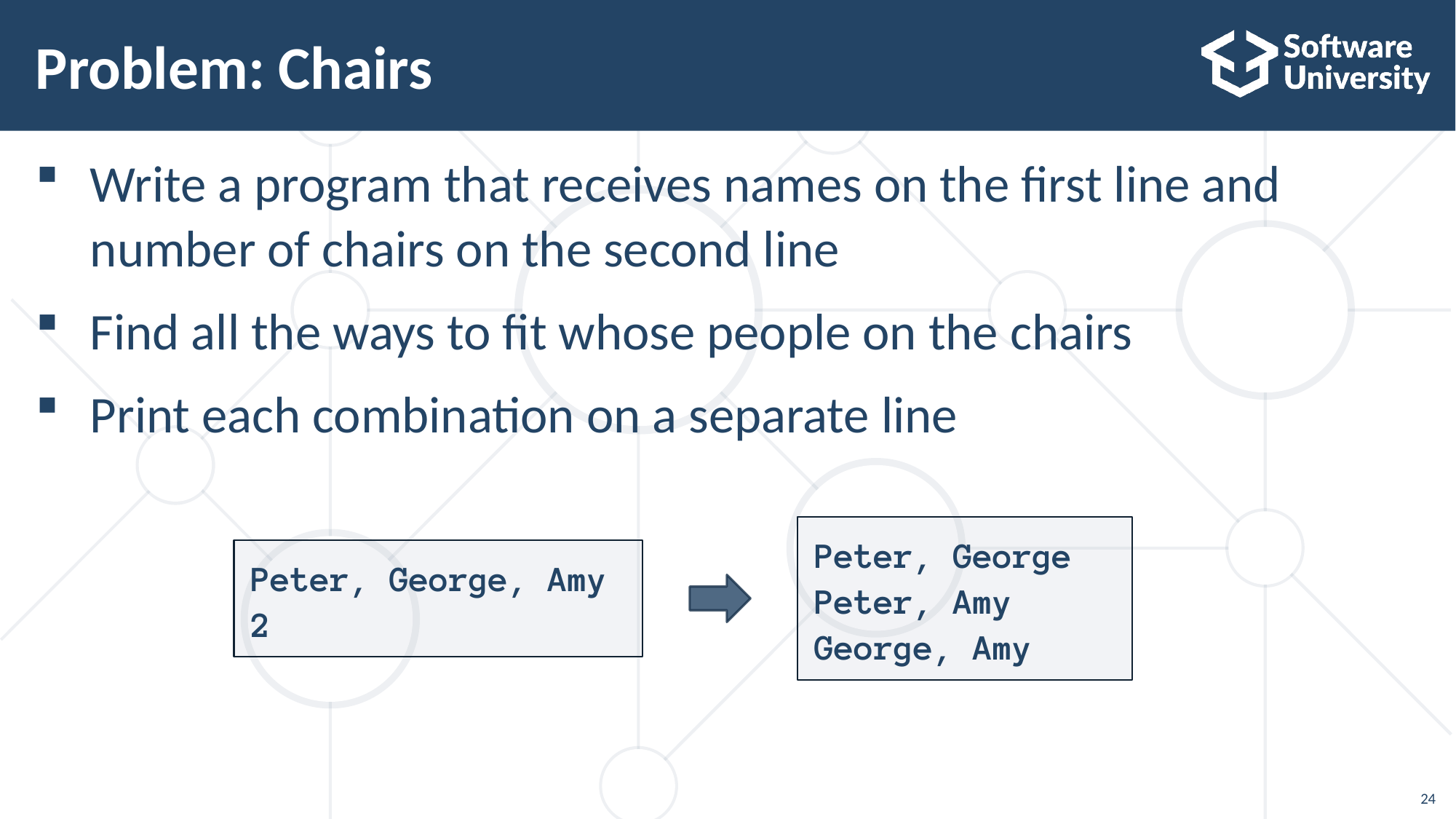

# Problem: Chairs
Write a program that receives names on the first line and number of chairs on the second line
Find all the ways to fit whose people on the chairs
Print each combination on a separate line
Peter, George
Peter, Amy
George, Amy
Peter, George, Amy
2

24